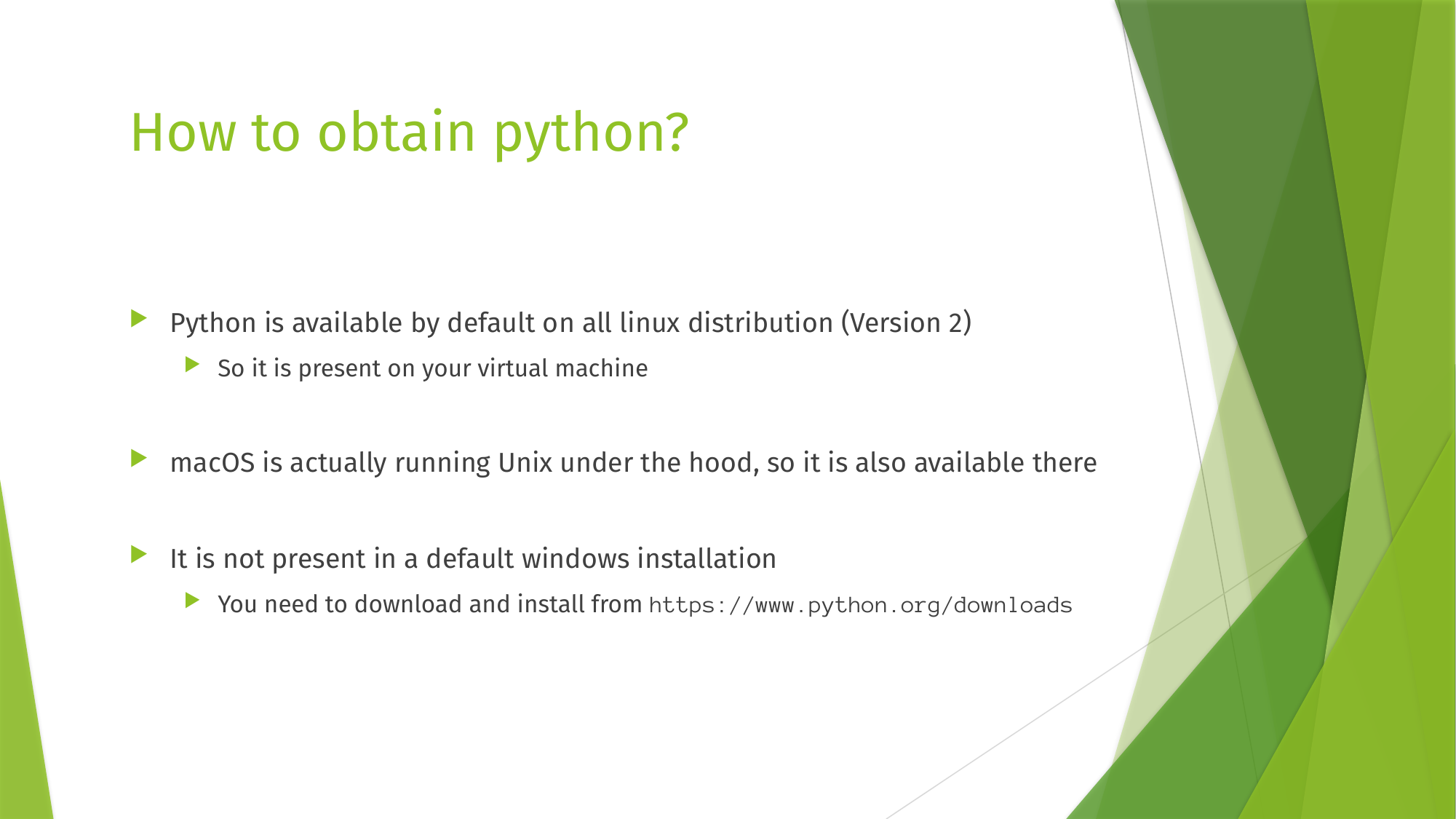

# How to obtain python?

Python is available by default on all linux distribution (Version 2)
So it is present on your virtual machine

macOS is actually running Unix under the hood, so it is also available there

It is not present in a default windows installation
You need to download and install from https://www.python.org/downloads